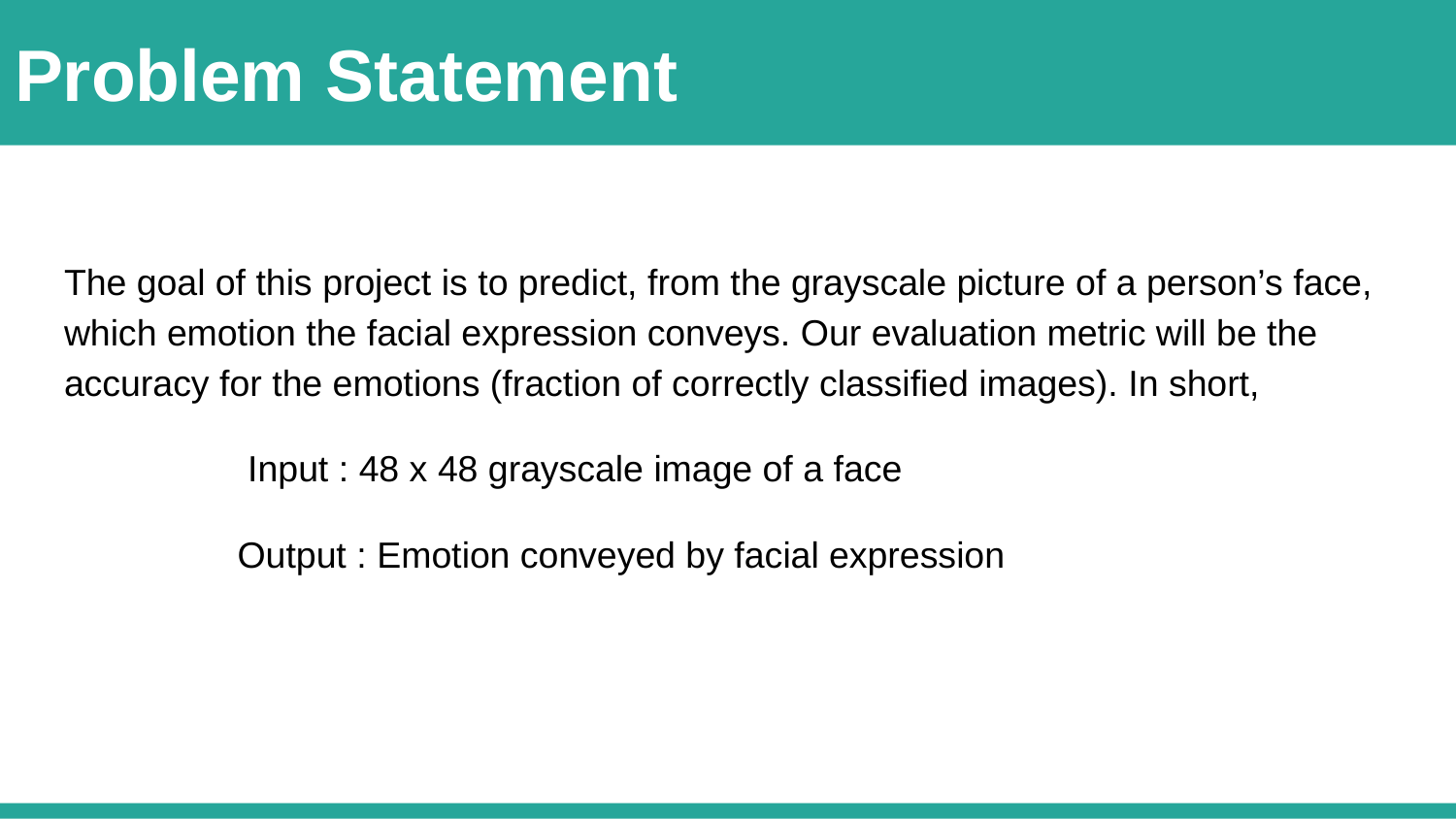

# Problem Statement
The goal of this project is to predict, from the grayscale picture of a person’s face, which emotion the facial expression conveys. Our evaluation metric will be the accuracy for the emotions (fraction of correctly classified images). In short,
                  Input : 48 x 48 grayscale image of a face
                 Output : Emotion conveyed by facial expression